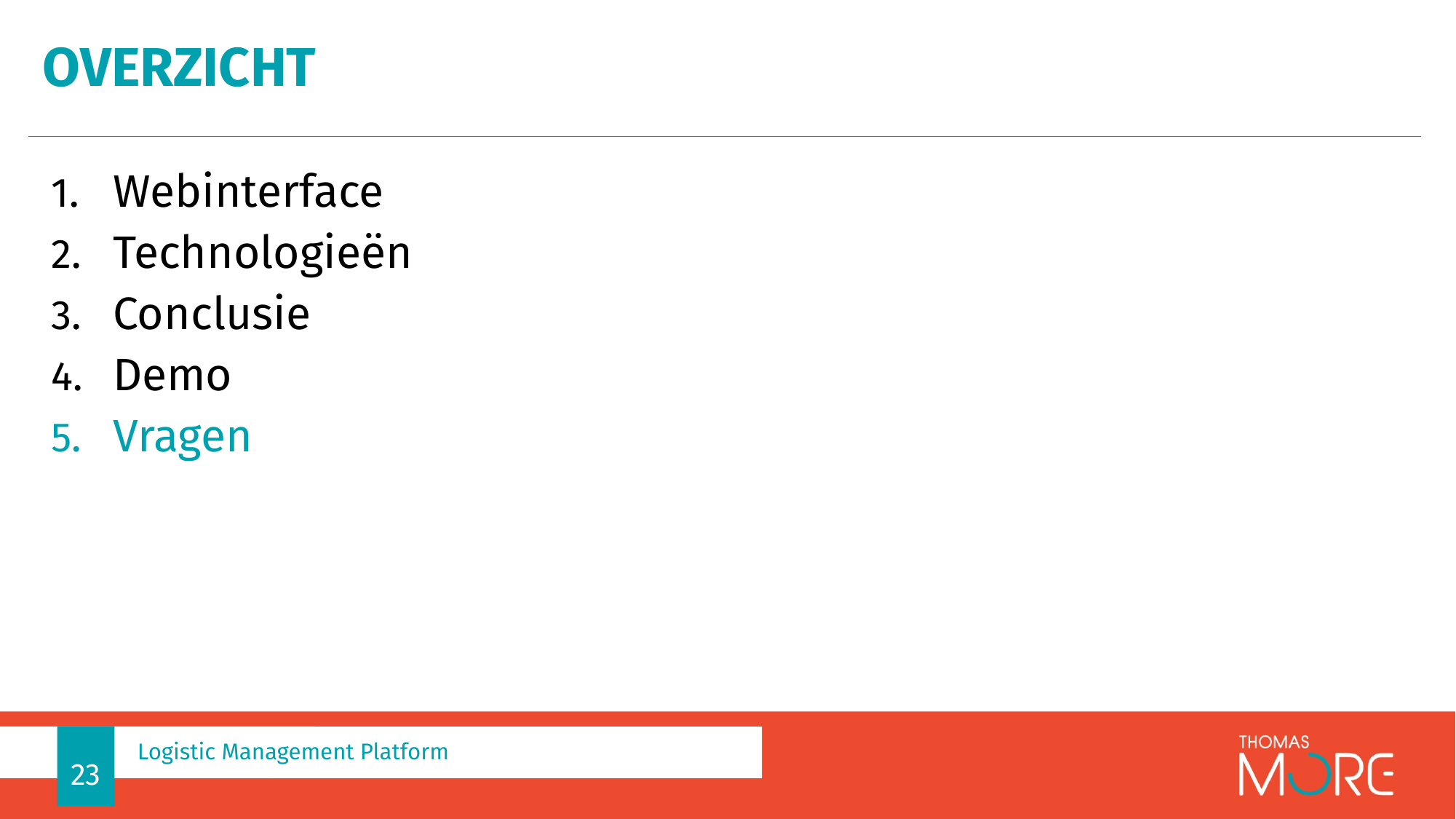

# Overzicht
Webinterface
Technologieën
Conclusie
Demo
Vragen

23
Logistic Management Platform